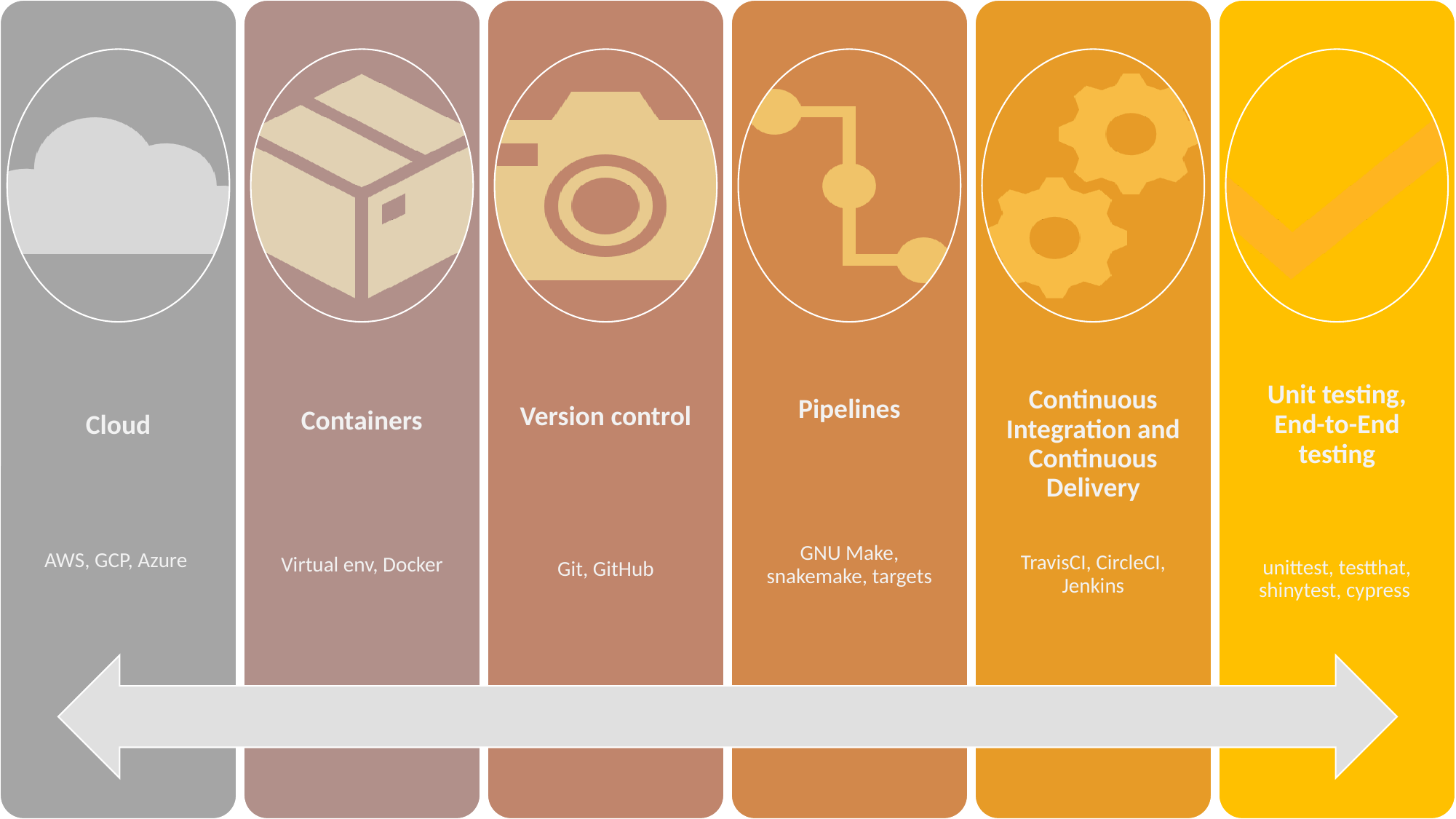

Cloud

AWS, GCP, Azure
Containers

Virtual env, Docker
Version control

Git, GitHub
Pipelines

GNU Make, snakemake, targets
Continuous Integration and Continuous Delivery

TravisCI, CircleCI, Jenkins
Unit testing, End-to-End testing

unittest, testthat, shinytest, cypress